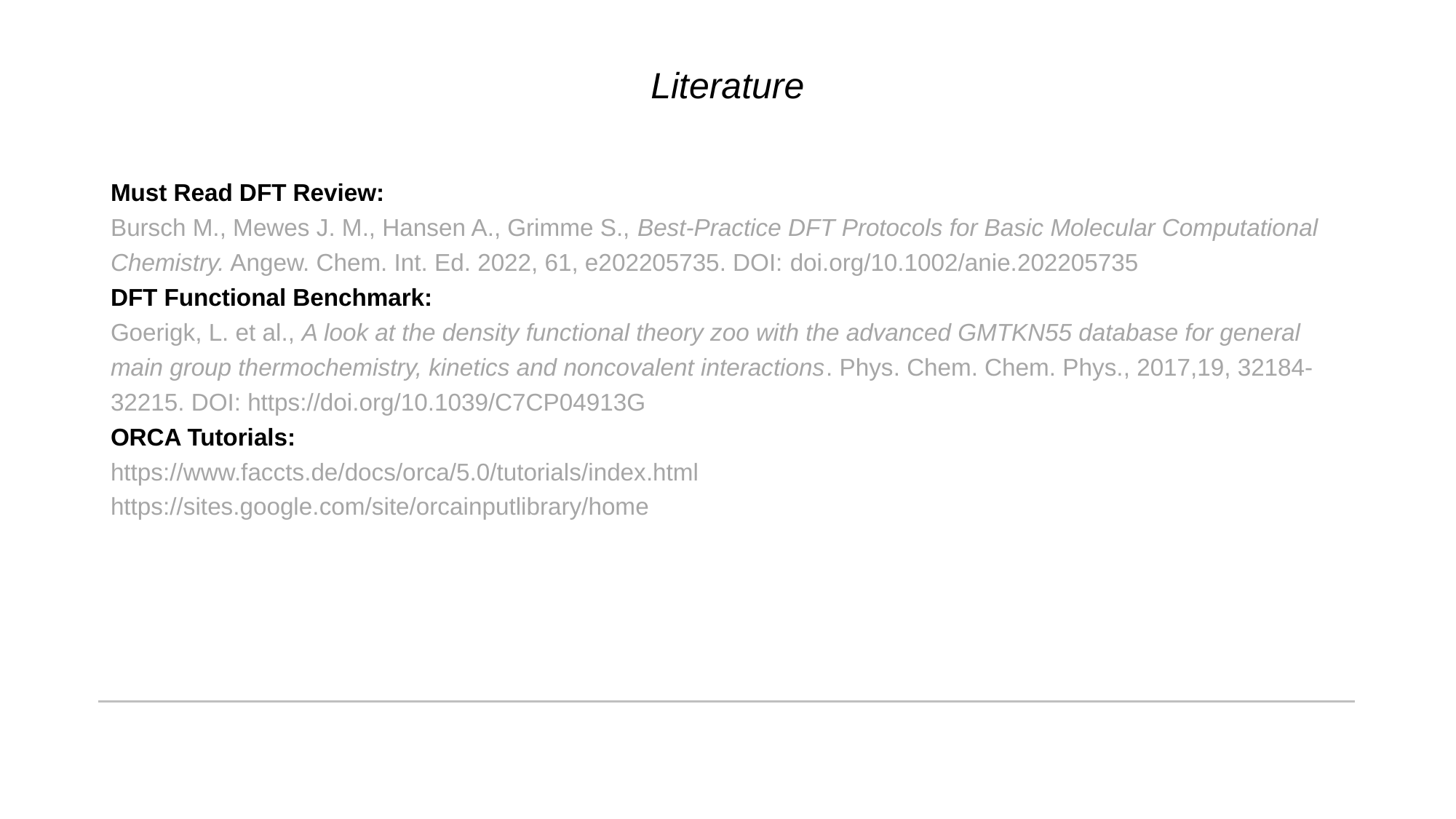

# Literature
Must Read DFT Review:
Bursch M., Mewes J. M., Hansen A., Grimme S., Best-Practice DFT Protocols for Basic Molecular Computational Chemistry. Angew. Chem. Int. Ed. 2022, 61, e202205735. DOI: doi.org/10.1002/anie.202205735
DFT Functional Benchmark:
Goerigk, L. et al., A look at the density functional theory zoo with the advanced GMTKN55 database for general main group thermochemistry, kinetics and noncovalent interactions. Phys. Chem. Chem. Phys., 2017,19, 32184-32215. DOI: https://doi.org/10.1039/C7CP04913G
ORCA Tutorials:
https://www.faccts.de/docs/orca/5.0/tutorials/index.html
https://sites.google.com/site/orcainputlibrary/home